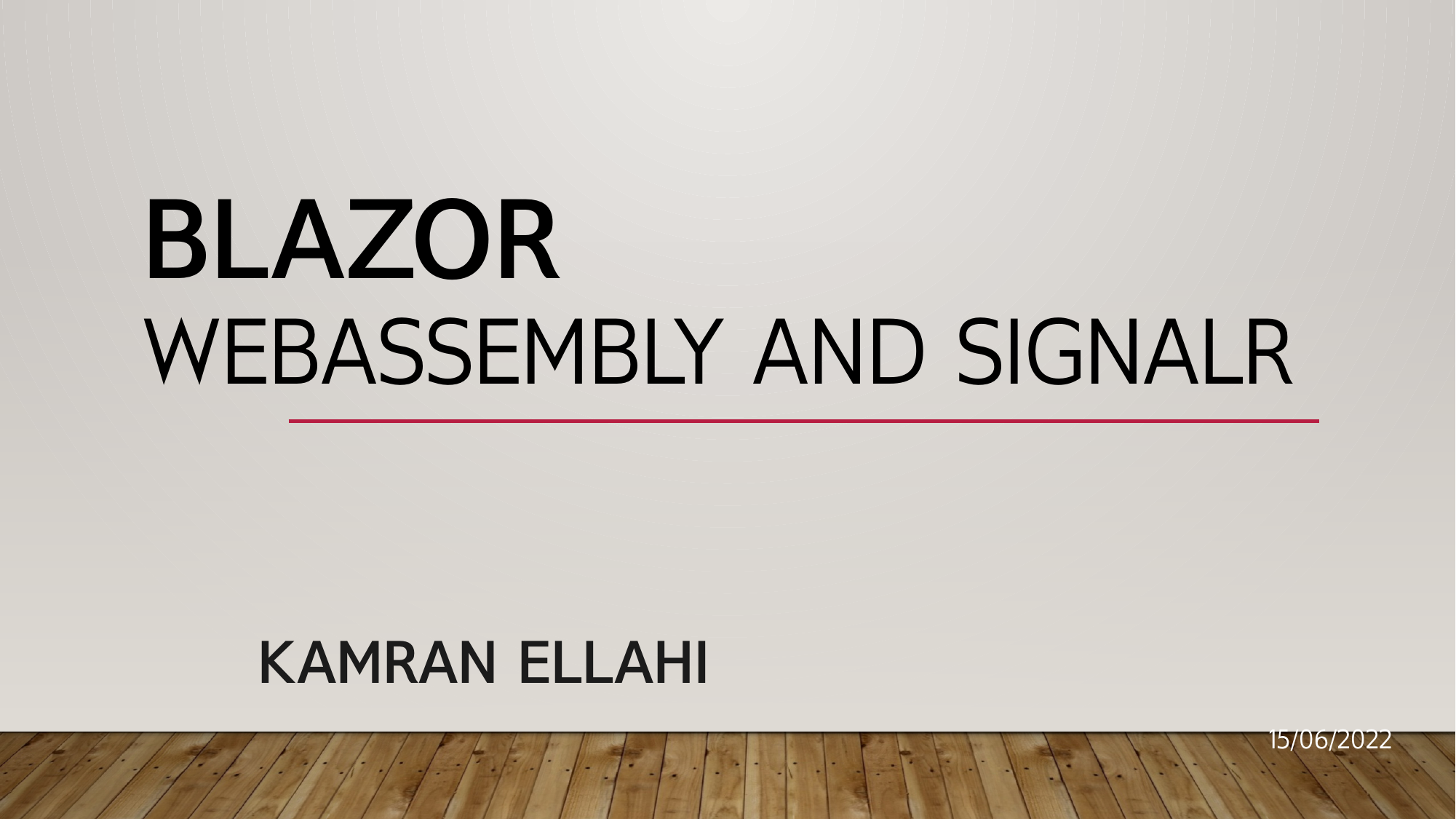

# Blazor WebAssembly And SignalR
Kamran Ellahi
15/06/2022